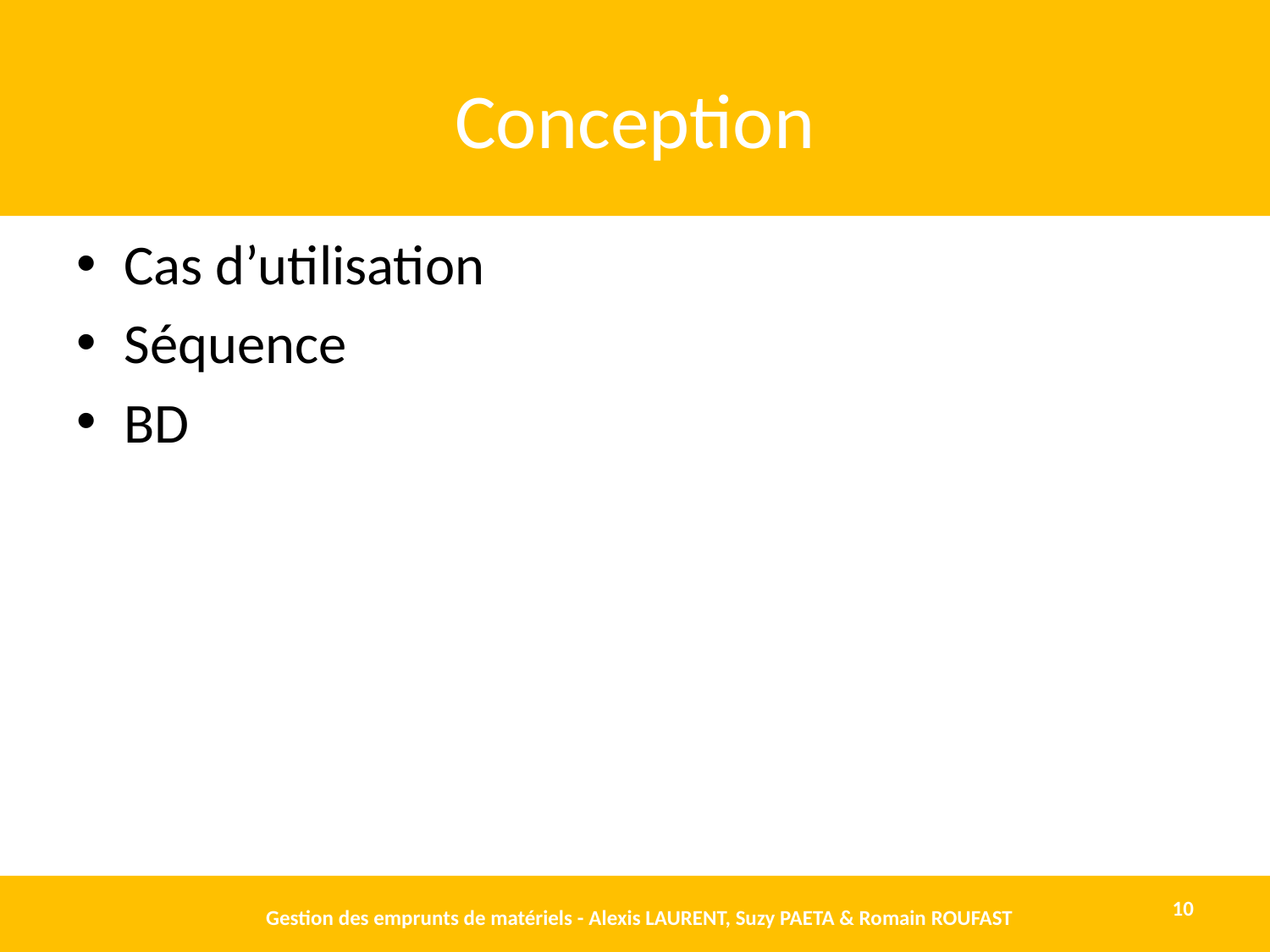

# Conception
Cas d’utilisation
Séquence
BD

Gestion des emprunts de matériels - Alexis LAURENT, Suzy PAETA & Romain ROUFAST
10